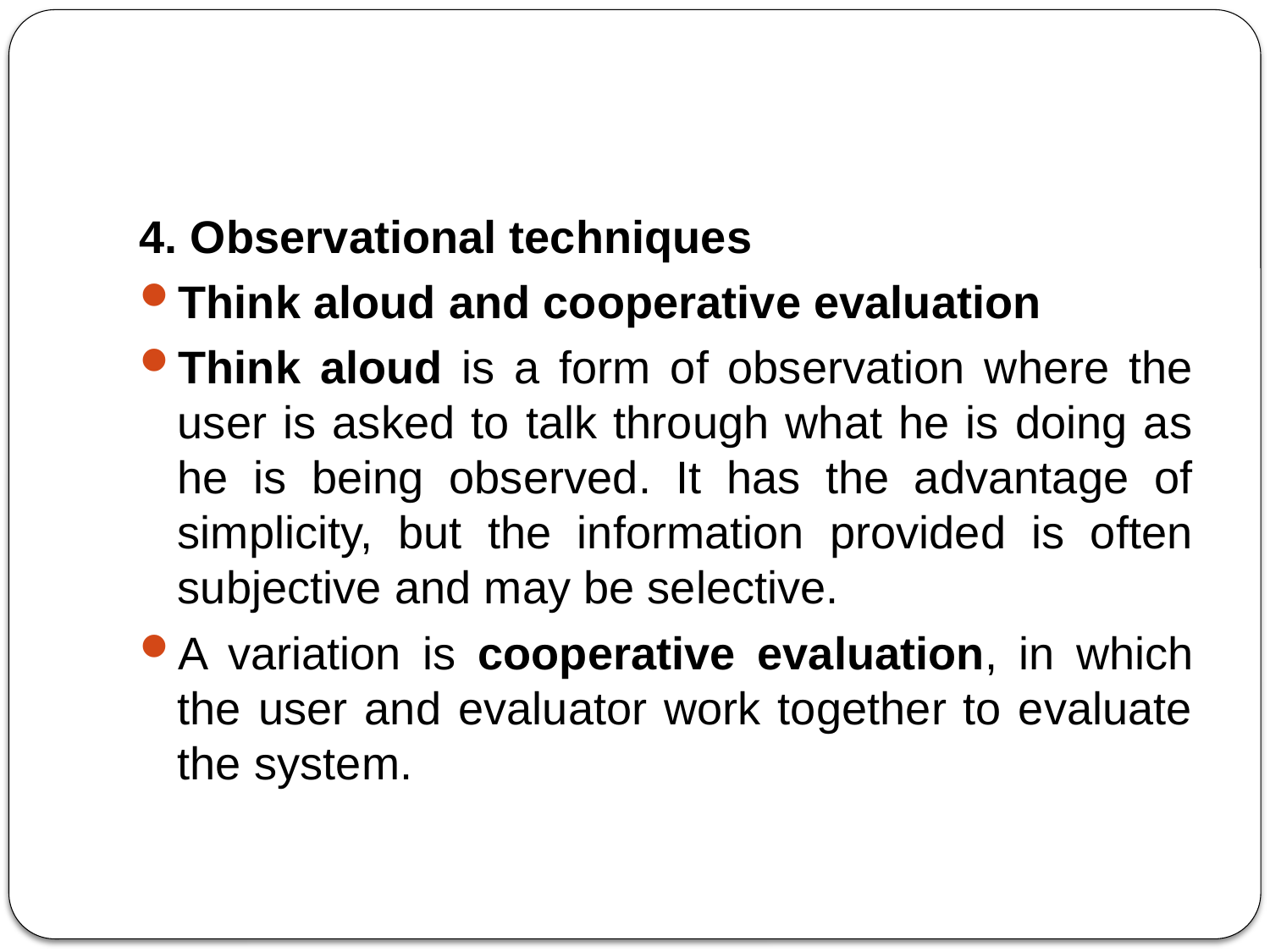

#
4. Observational techniques
Think aloud and cooperative evaluation
Think aloud is a form of observation where the user is asked to talk through what he is doing as he is being observed. It has the advantage of simplicity, but the information provided is often subjective and may be selective.
A variation is cooperative evaluation, in which the user and evaluator work together to evaluate the system.